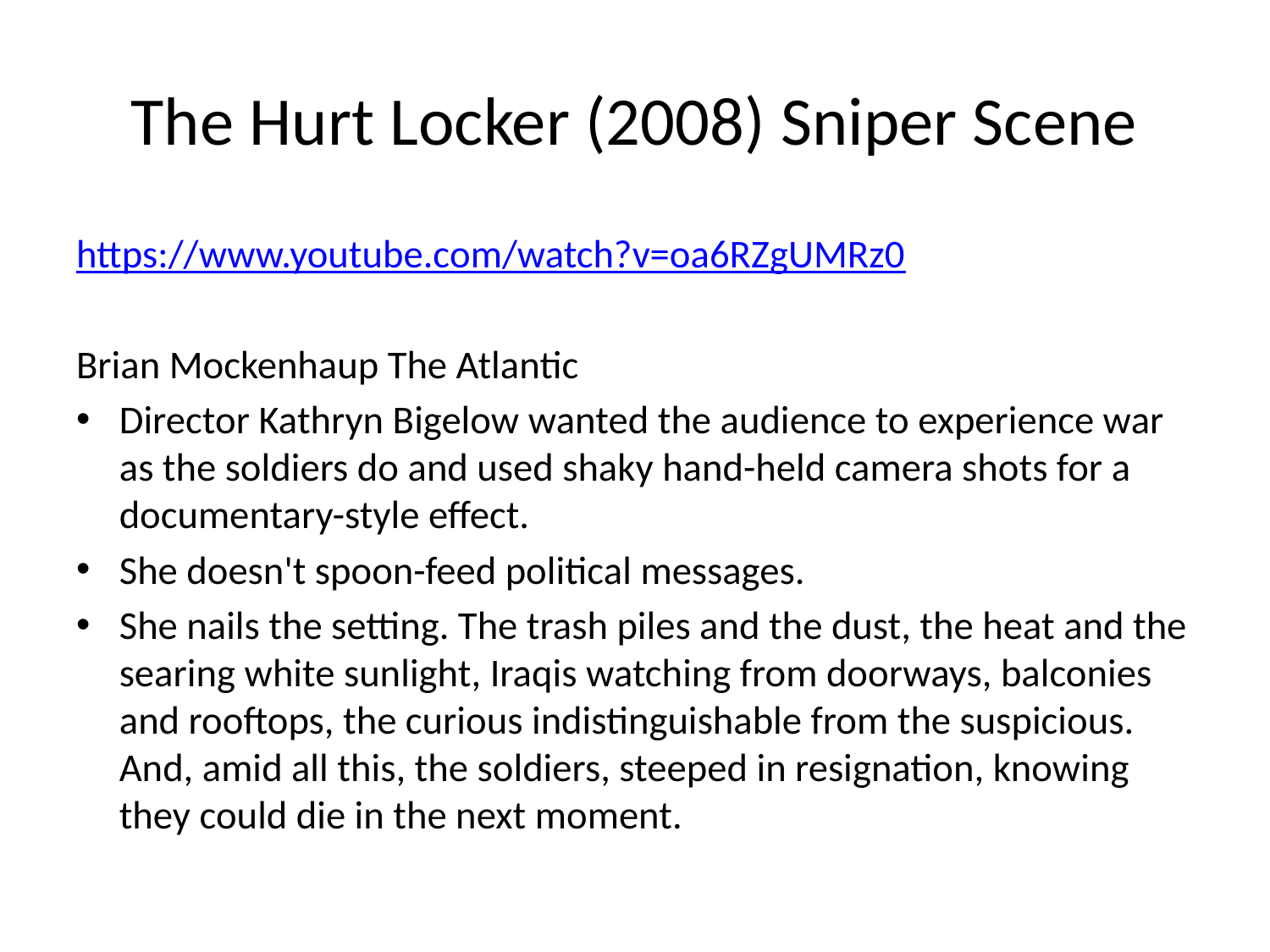

# The Hurt Locker (2008) Sniper Scene
https://www.youtube.com/watch?v=oa6RZgUMRz0

Brian Mockenhaup The Atlantic
Director Kathryn Bigelow wanted the audience to experience war as the soldiers do and used shaky hand-held camera shots for a documentary-style effect.
She doesn't spoon-feed political messages.
She nails the setting. The trash piles and the dust, the heat and the searing white sunlight, Iraqis watching from doorways, balconies and rooftops, the curious indistinguishable from the suspicious. And, amid all this, the soldiers, steeped in resignation, knowing they could die in the next moment.